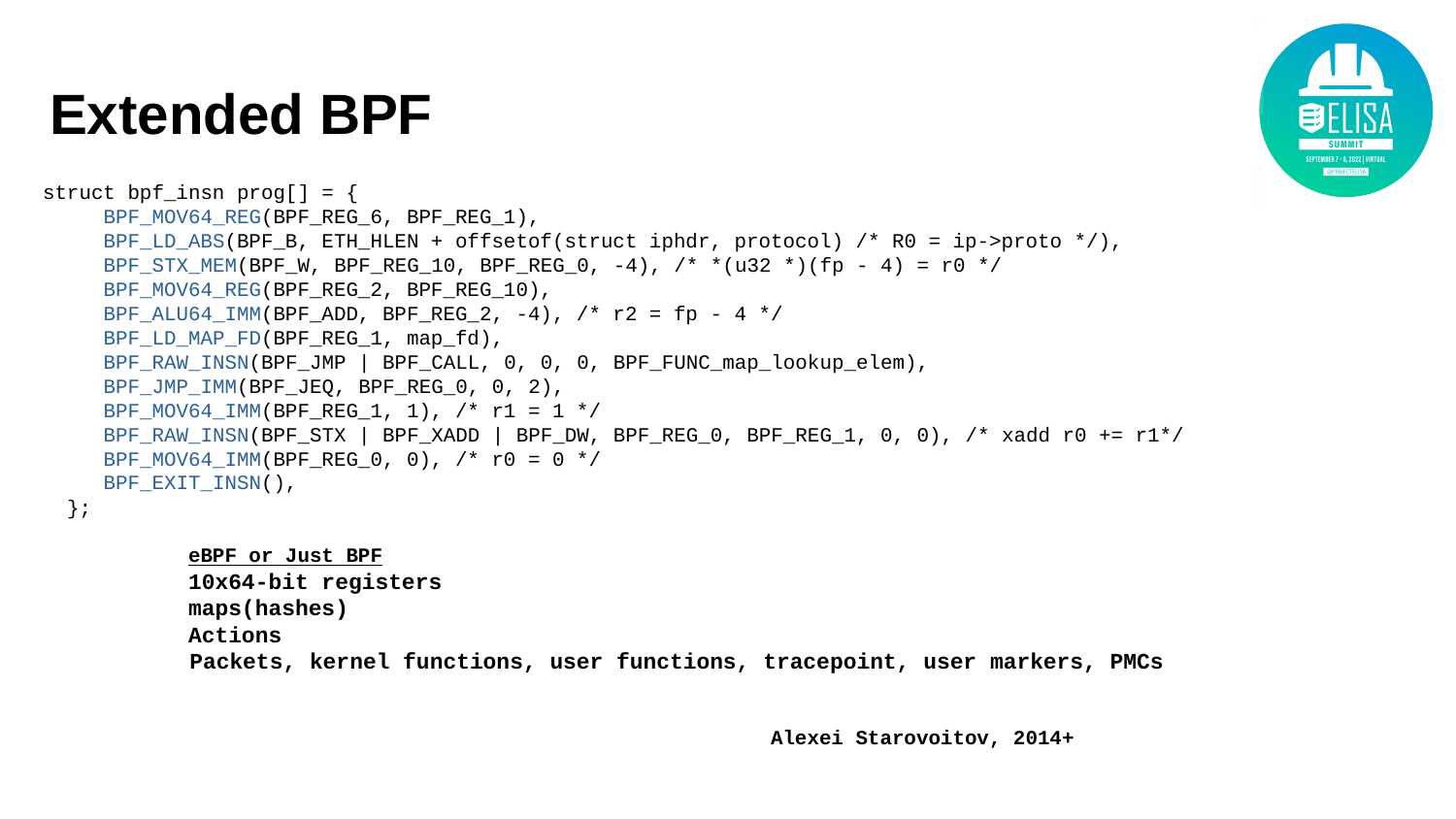

# Extended BPF
struct bpf_insn prog[] = {
     BPF_MOV64_REG(BPF_REG_6, BPF_REG_1),
     BPF_LD_ABS(BPF_B, ETH_HLEN + offsetof(struct iphdr, protocol) /* R0 = ip->proto */),
     BPF_STX_MEM(BPF_W, BPF_REG_10, BPF_REG_0, -4), /* *(u32 *)(fp - 4) = r0 */
     BPF_MOV64_REG(BPF_REG_2, BPF_REG_10),
     BPF_ALU64_IMM(BPF_ADD, BPF_REG_2, -4), /* r2 = fp - 4 */
     BPF_LD_MAP_FD(BPF_REG_1, map_fd),
     BPF_RAW_INSN(BPF_JMP | BPF_CALL, 0, 0, 0, BPF_FUNC_map_lookup_elem),
     BPF_JMP_IMM(BPF_JEQ, BPF_REG_0, 0, 2),
     BPF_MOV64_IMM(BPF_REG_1, 1), /* r1 = 1 */
     BPF_RAW_INSN(BPF_STX | BPF_XADD | BPF_DW, BPF_REG_0, BPF_REG_1, 0, 0), /* xadd r0 += r1*/
     BPF_MOV64_IMM(BPF_REG_0, 0), /* r0 = 0 */
     BPF_EXIT_INSN(),
  };

	eBPF or Just BPF
	10x64-bit registers
	maps(hashes)
	Actions
           Packets, kernel functions, user functions, tracepoint, user markers, PMCs

					Alexei Starovoitov, 2014+